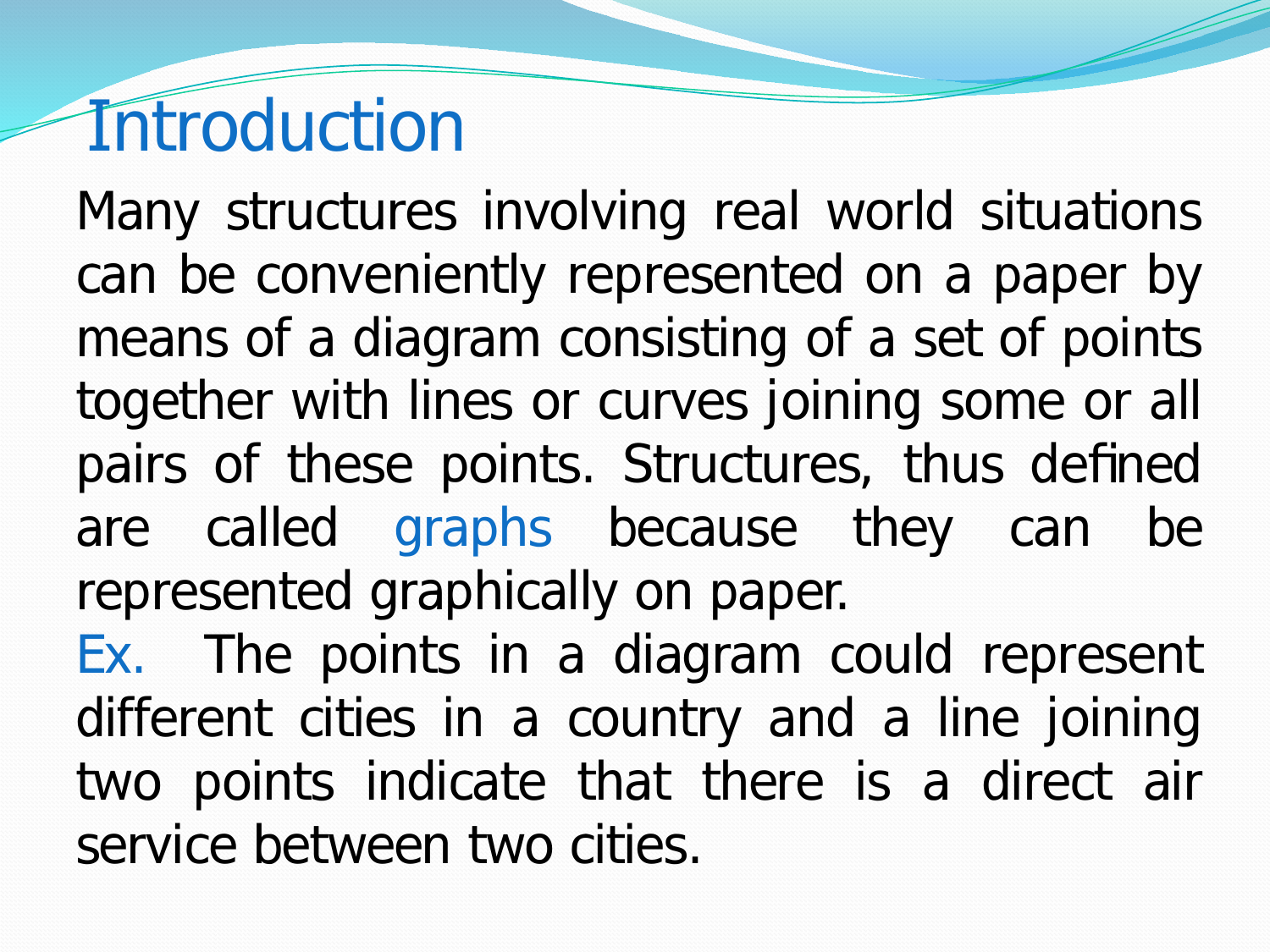

Introduction
Many structures involving real world situations can be conveniently represented on a paper by means of a diagram consisting of a set of points together with lines or curves joining some or all pairs of these points. Structures, thus defined are called graphs because they can be represented graphically on paper.
Ex.  The points in a diagram could represent different cities in a country and a line joining two points indicate that there is a direct air service between two cities.